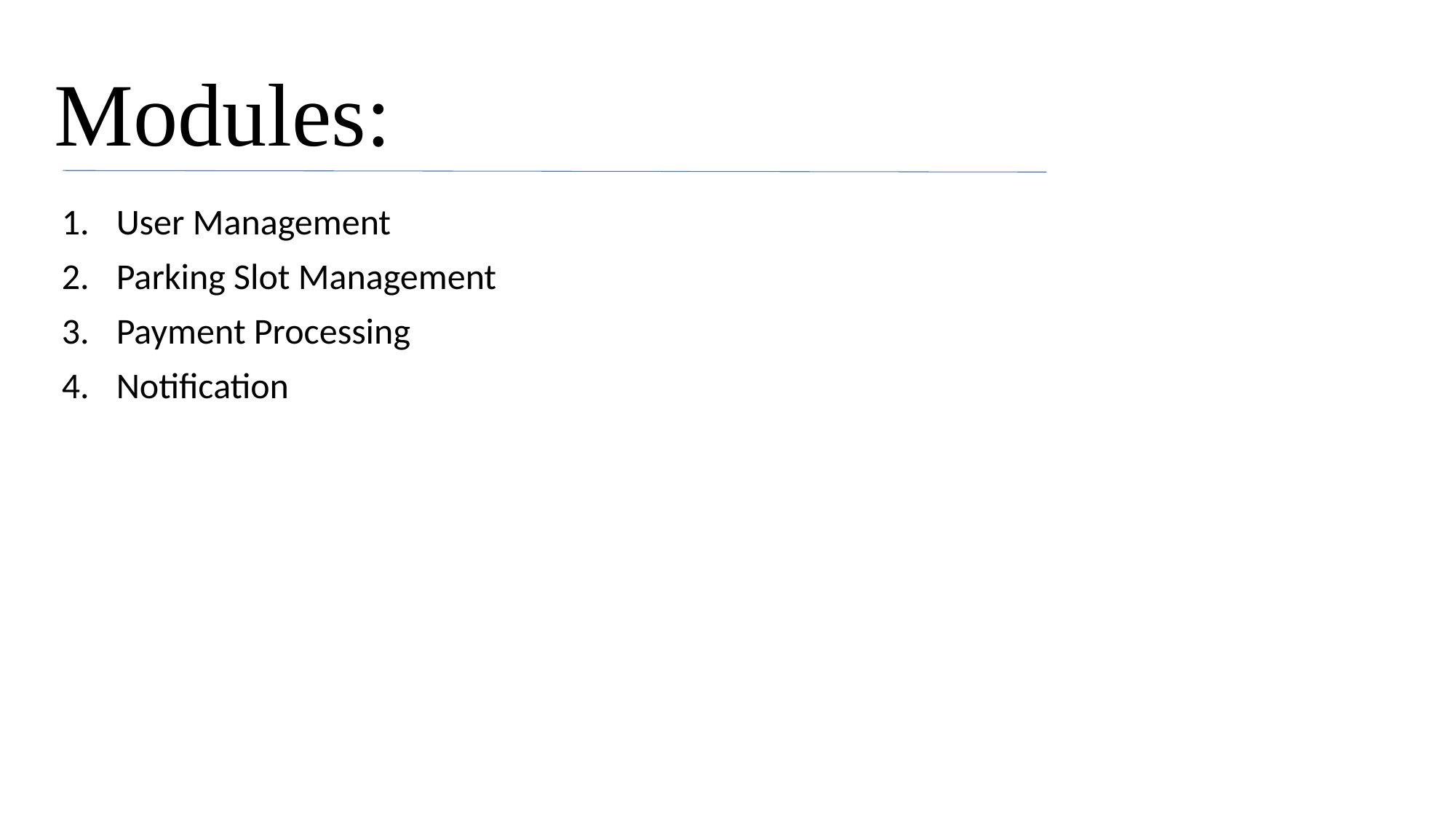

# Modules:

User Management
Parking Slot Management
Payment Processing
Notification